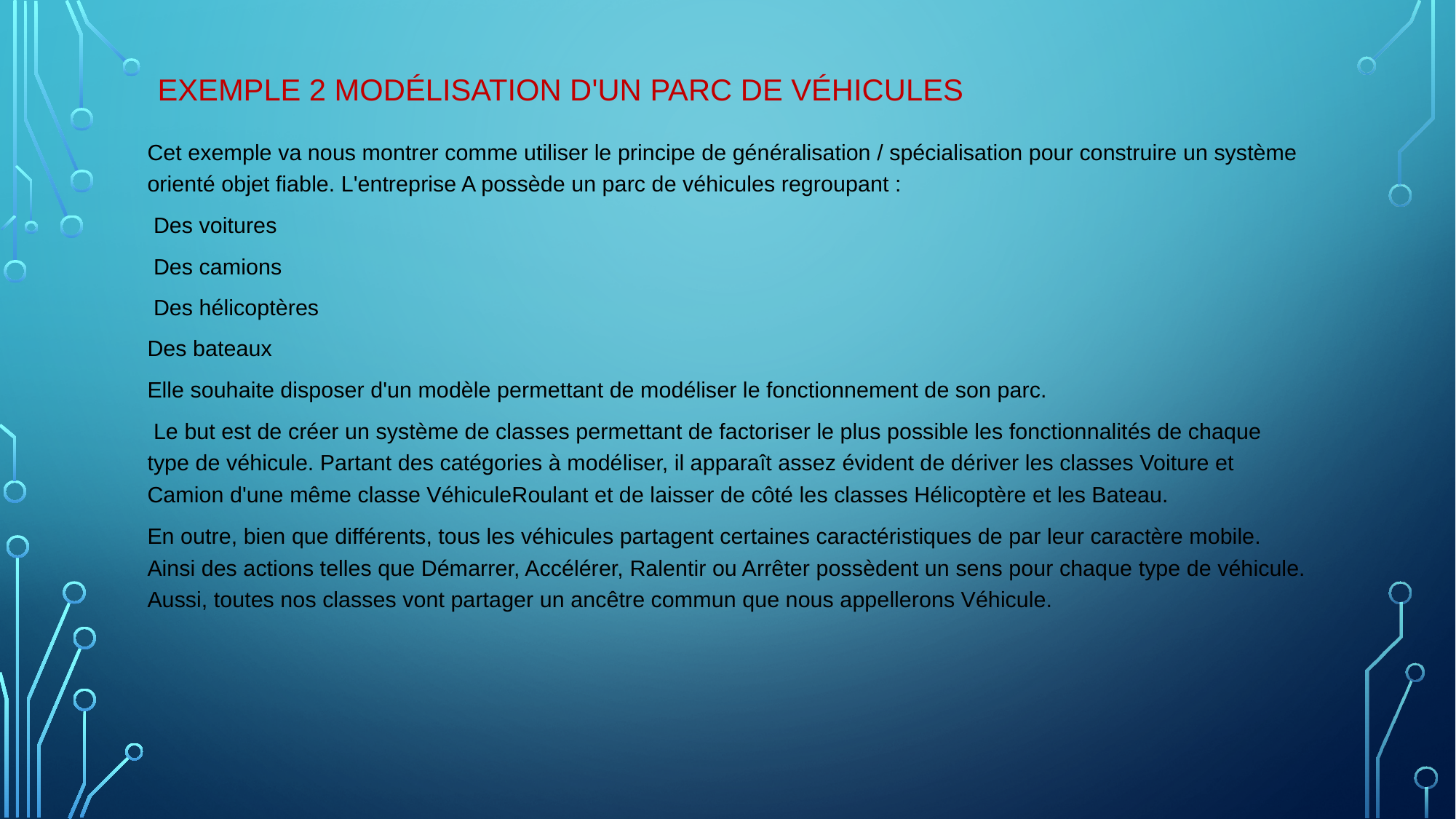

# Exemple 2 modélisation d'un parc de véhicules
Cet exemple va nous montrer comme utiliser le principe de généralisation / spécialisation pour construire un système orienté objet fiable. L'entreprise A possède un parc de véhicules regroupant :
 Des voitures
 Des camions
 Des hélicoptères
Des bateaux
Elle souhaite disposer d'un modèle permettant de modéliser le fonctionnement de son parc.
 Le but est de créer un système de classes permettant de factoriser le plus possible les fonctionnalités de chaque type de véhicule. Partant des catégories à modéliser, il apparaît assez évident de dériver les classes Voiture et Camion d'une même classe VéhiculeRoulant et de laisser de côté les classes Hélicoptère et les Bateau.
En outre, bien que différents, tous les véhicules partagent certaines caractéristiques de par leur caractère mobile. Ainsi des actions telles que Démarrer, Accélérer, Ralentir ou Arrêter possèdent un sens pour chaque type de véhicule. Aussi, toutes nos classes vont partager un ancêtre commun que nous appellerons Véhicule.